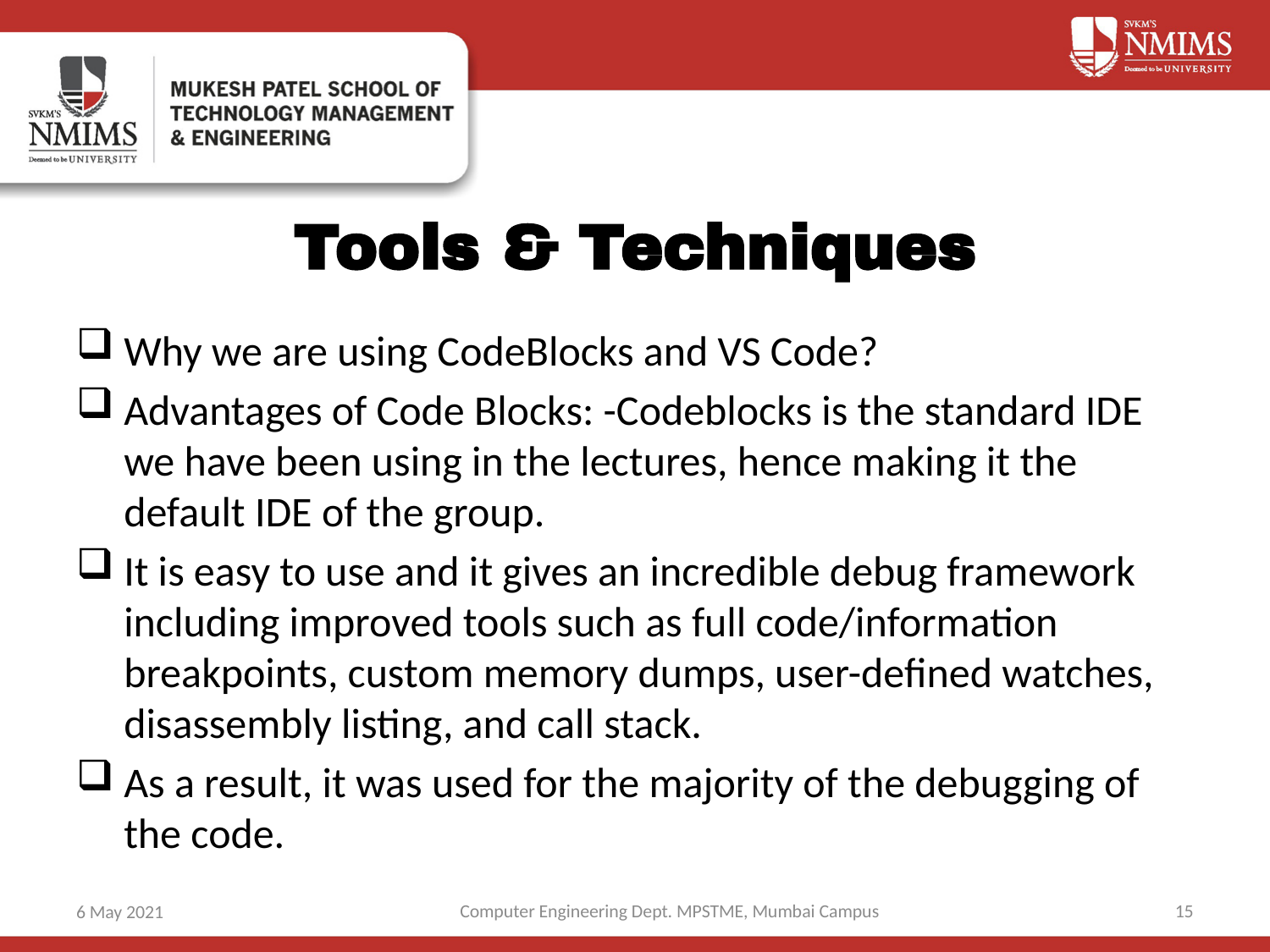

# Tools & Techniques
Why we are using CodeBlocks and VS Code?
Advantages of Code Blocks: -Codeblocks is the standard IDE we have been using in the lectures, hence making it the default IDE of the group.
It is easy to use and it gives an incredible debug framework including improved tools such as full code/information breakpoints, custom memory dumps, user-defined watches, disassembly listing, and call stack.
As a result, it was used for the majority of the debugging of the code.
Computer Engineering Dept. MPSTME, Mumbai Campus
15
6 May 2021